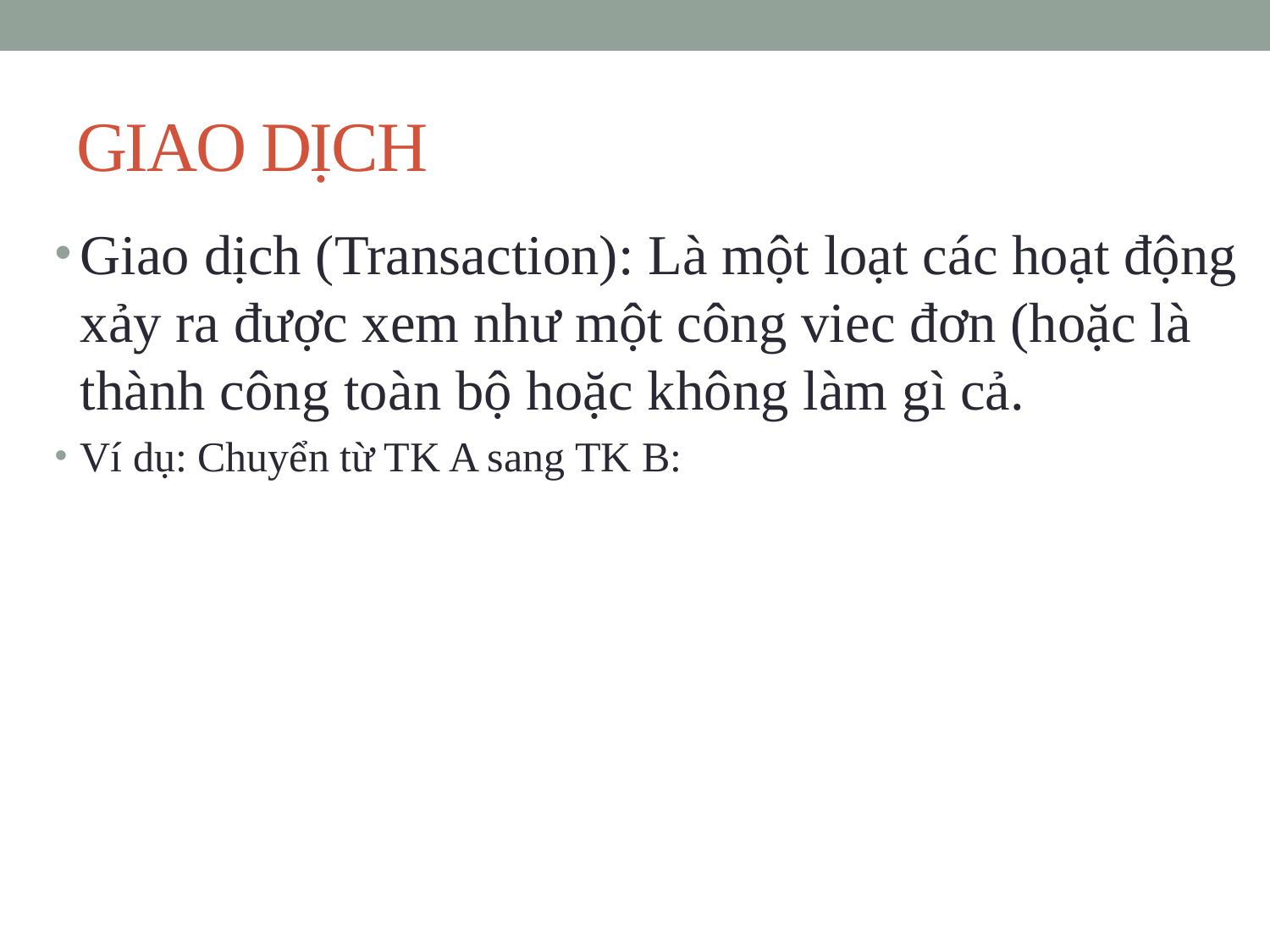

# GIAO DỊCH
Giao dịch (Transaction): Là một loạt các hoạt động xảy ra được xem như một công viec đơn (hoặc là thành công toàn bộ hoặc không làm gì cả.
Ví dụ: Chuyển từ TK A sang TK B: